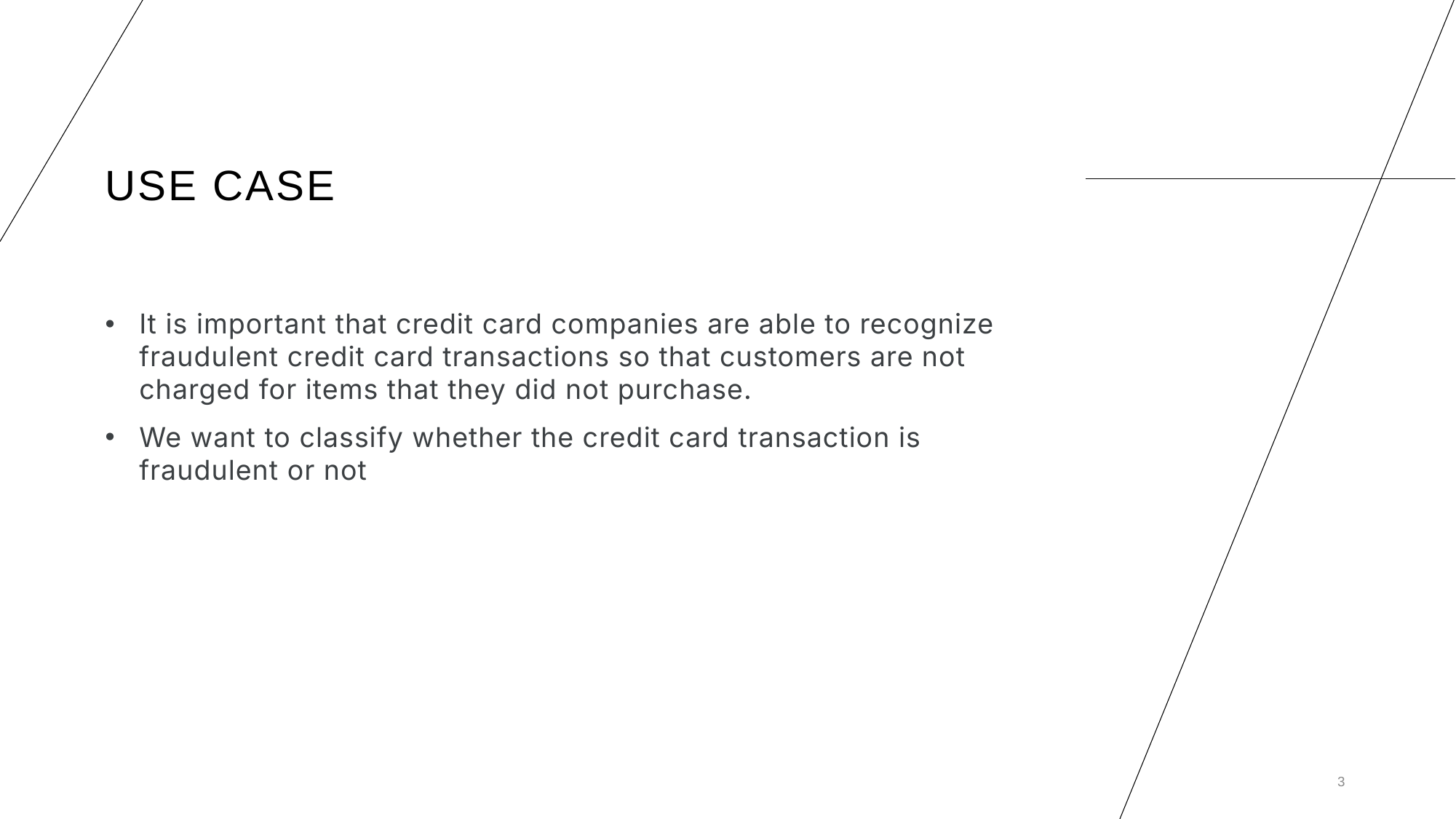

# Use CASE
It is important that credit card companies are able to recognize fraudulent credit card transactions so that customers are not charged for items that they did not purchase.
We want to classify whether the credit card transaction is fraudulent or not
3